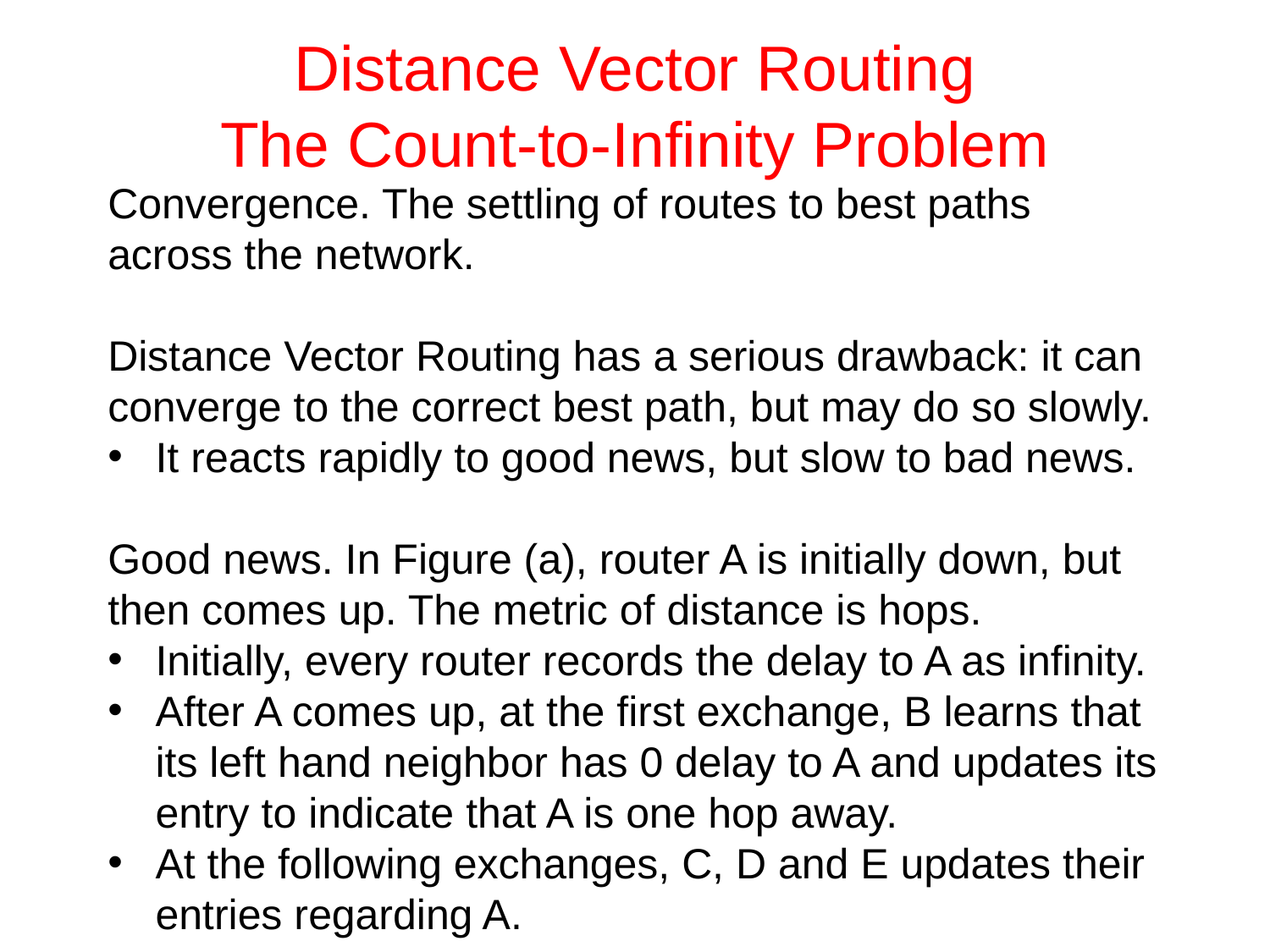

# Distance Vector Routing The Count-to-Infinity Problem
Convergence. The settling of routes to best paths across the network.

Distance Vector Routing has a serious drawback: it can converge to the correct best path, but may do so slowly.
It reacts rapidly to good news, but slow to bad news.

Good news. In Figure (a), router A is initially down, but then comes up. The metric of distance is hops.
Initially, every router records the delay to A as infinity.
After A comes up, at the first exchange, B learns that its left hand neighbor has 0 delay to A and updates its entry to indicate that A is one hop away.
At the following exchanges, C, D and E updates their entries regarding A.